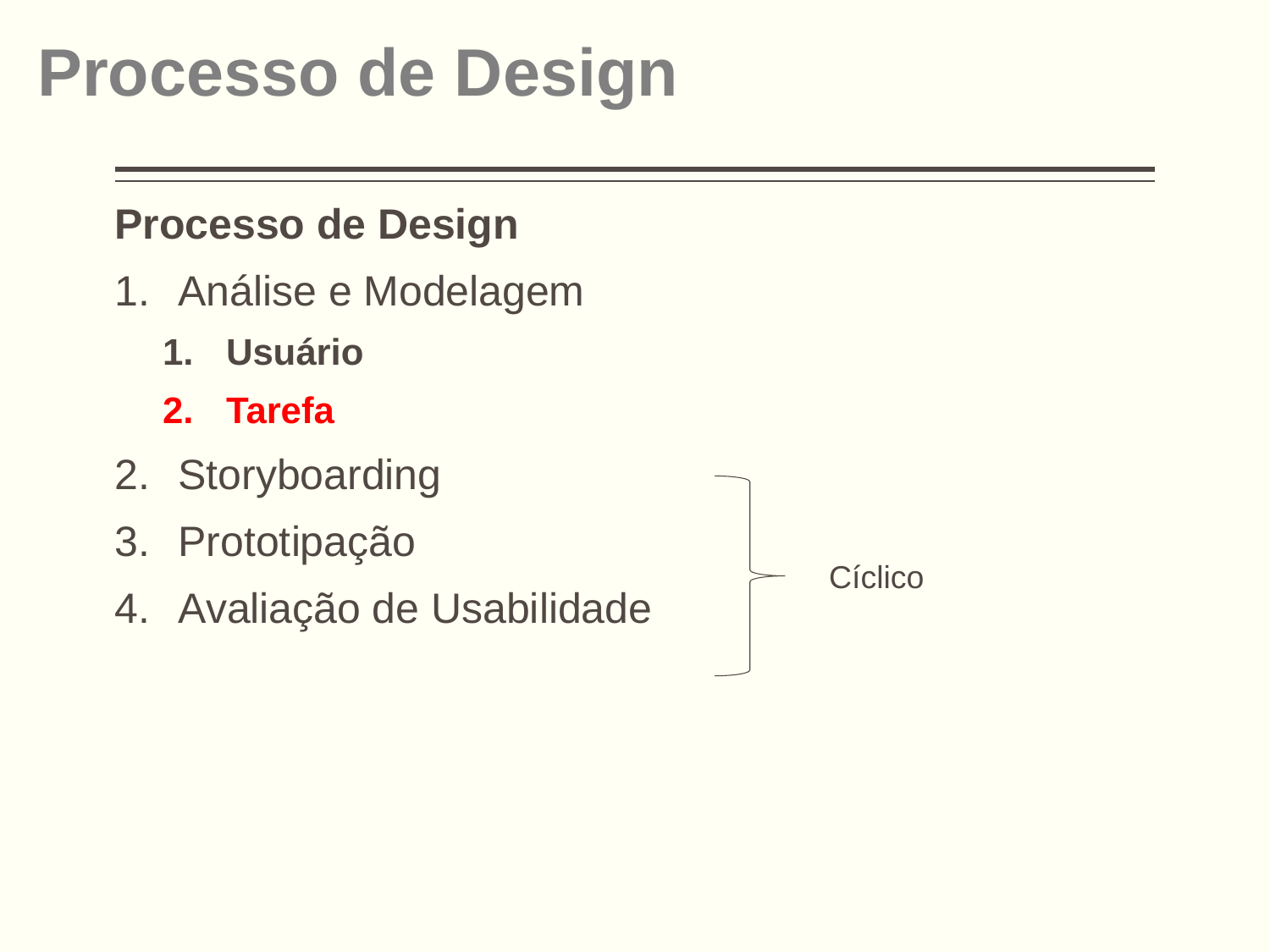

Processo de Design
Processo de Design
Análise e Modelagem
Usuário
Tarefa
Storyboarding
Prototipação
Avaliação de Usabilidade

Cíclico